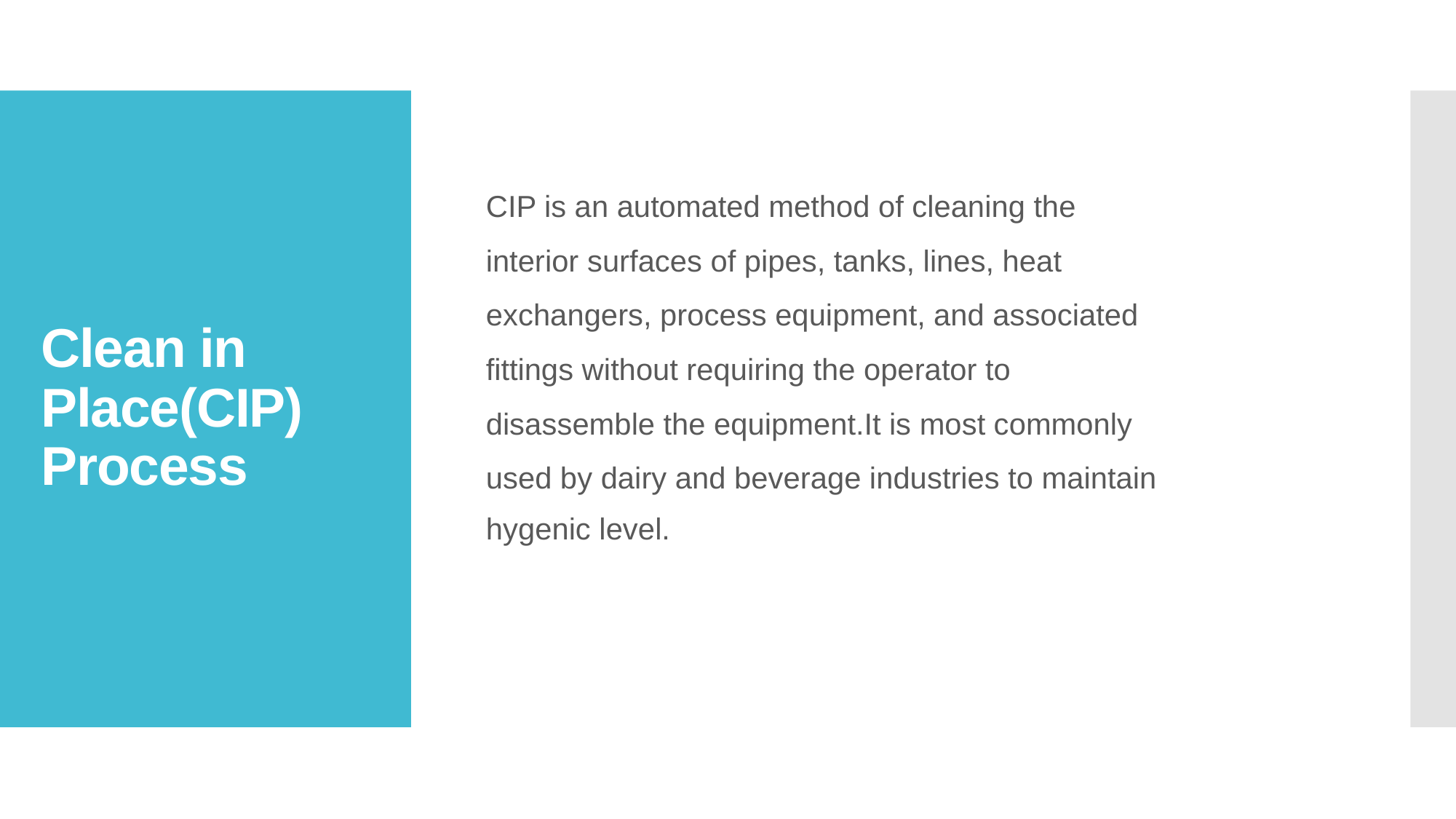

CIP is an automated method of cleaning the
interior surfaces of pipes, tanks, lines, heat
exchangers, process equipment, and associated
fittings without requiring the operator to
disassemble the equipment.It is most commonly
used by dairy and beverage industries to maintain
hygenic level.
# Clean in Place(CIP) Process